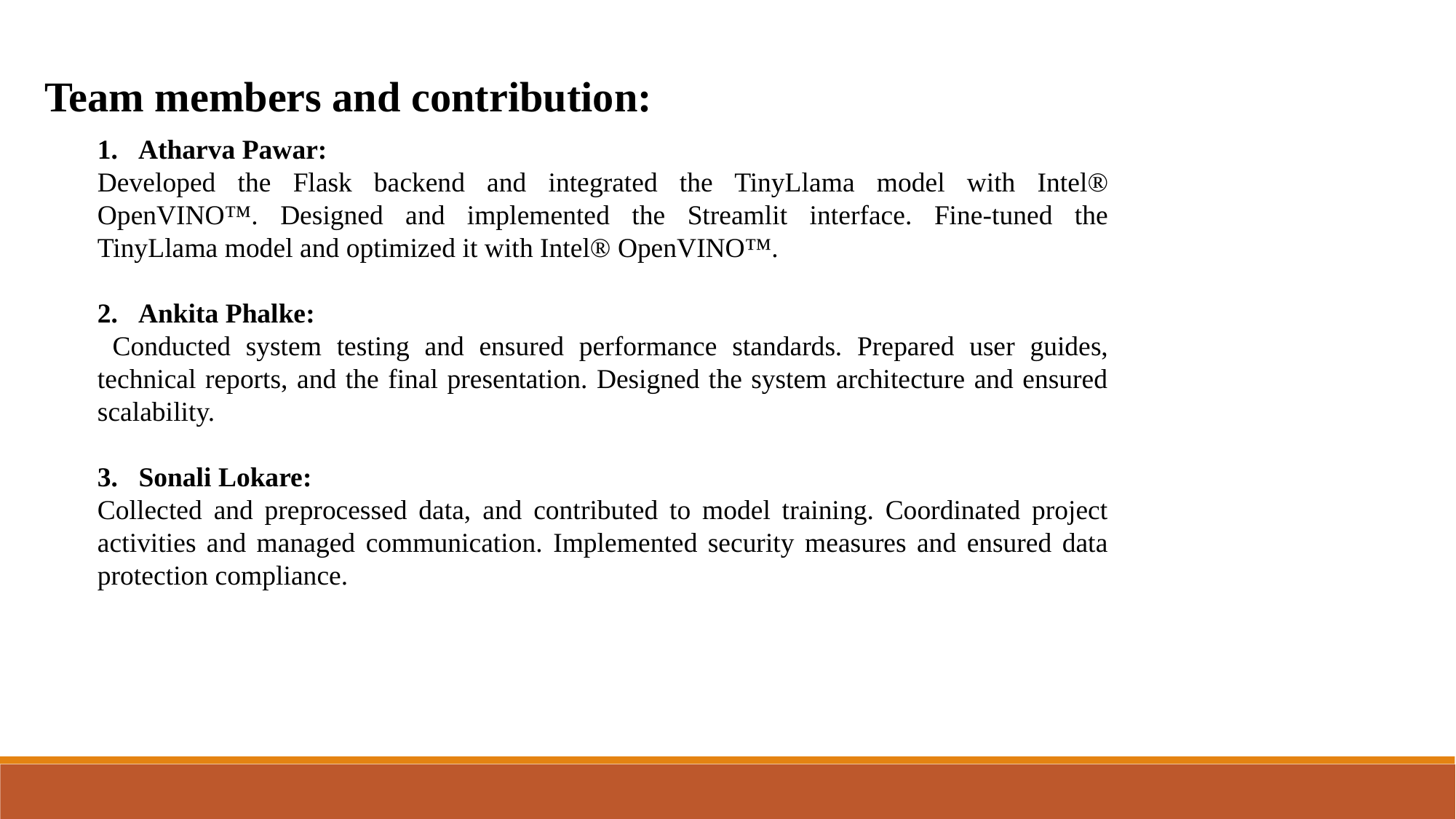

Team members and contribution:
Atharva Pawar:
Developed the Flask backend and integrated the TinyLlama model with Intel® OpenVINO™. Designed and implemented the Streamlit interface. Fine-tuned the TinyLlama model and optimized it with Intel® OpenVINO™.

Ankita Phalke:
 Conducted system testing and ensured performance standards. Prepared user guides, technical reports, and the final presentation. Designed the system architecture and ensured scalability.

3.   Sonali Lokare:
Collected and preprocessed data, and contributed to model training. Coordinated project activities and managed communication. Implemented security measures and ensured data protection compliance.

1